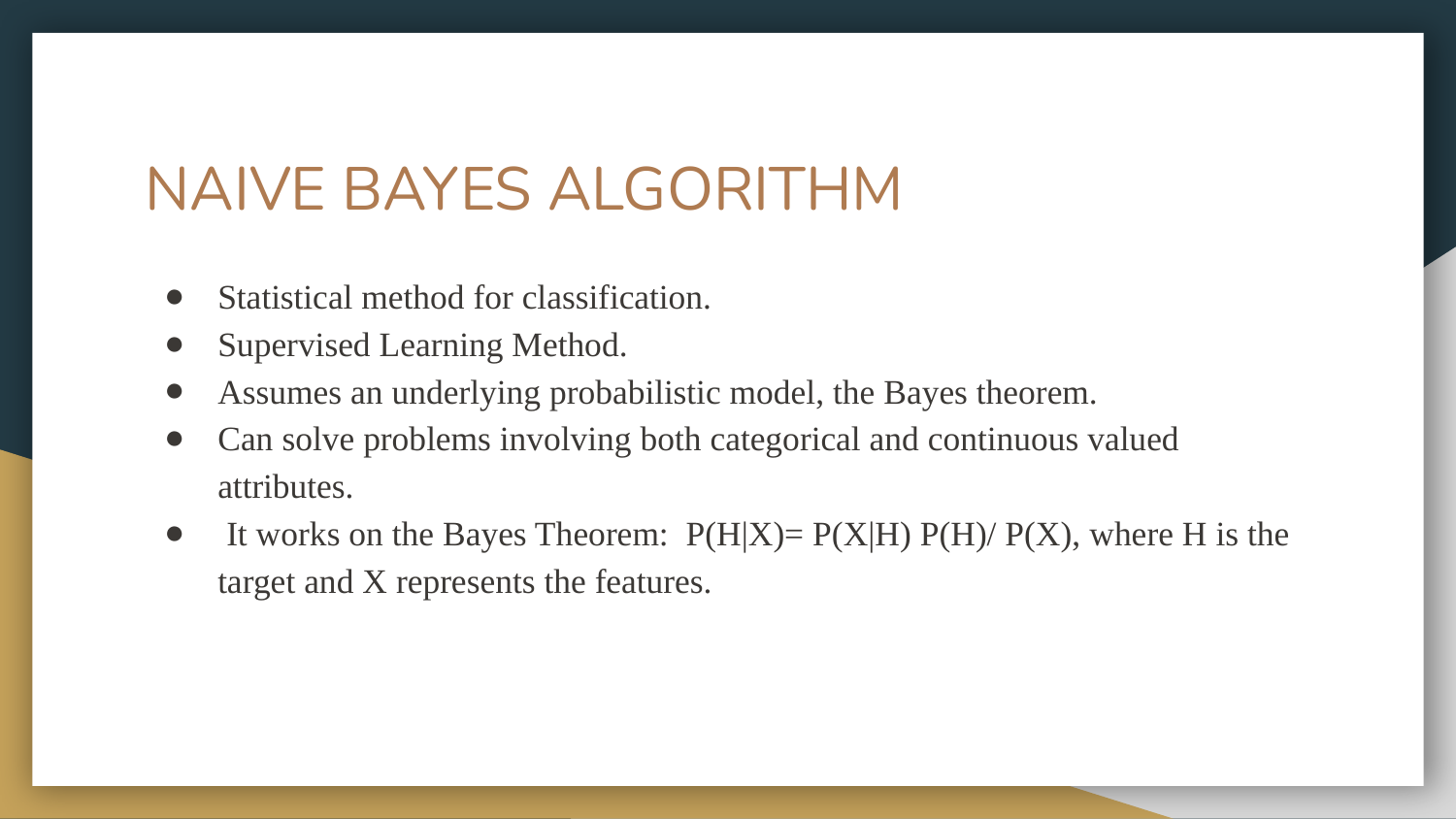

# NAIVE BAYES ALGORITHM
Statistical method for classification.
Supervised Learning Method.
Assumes an underlying probabilistic model, the Bayes theorem.
Can solve problems involving both categorical and continuous valued attributes.
 It works on the Bayes Theorem:  P(H|X)= P(X|H) P(H)/ P(X), where H is the target and X represents the features.